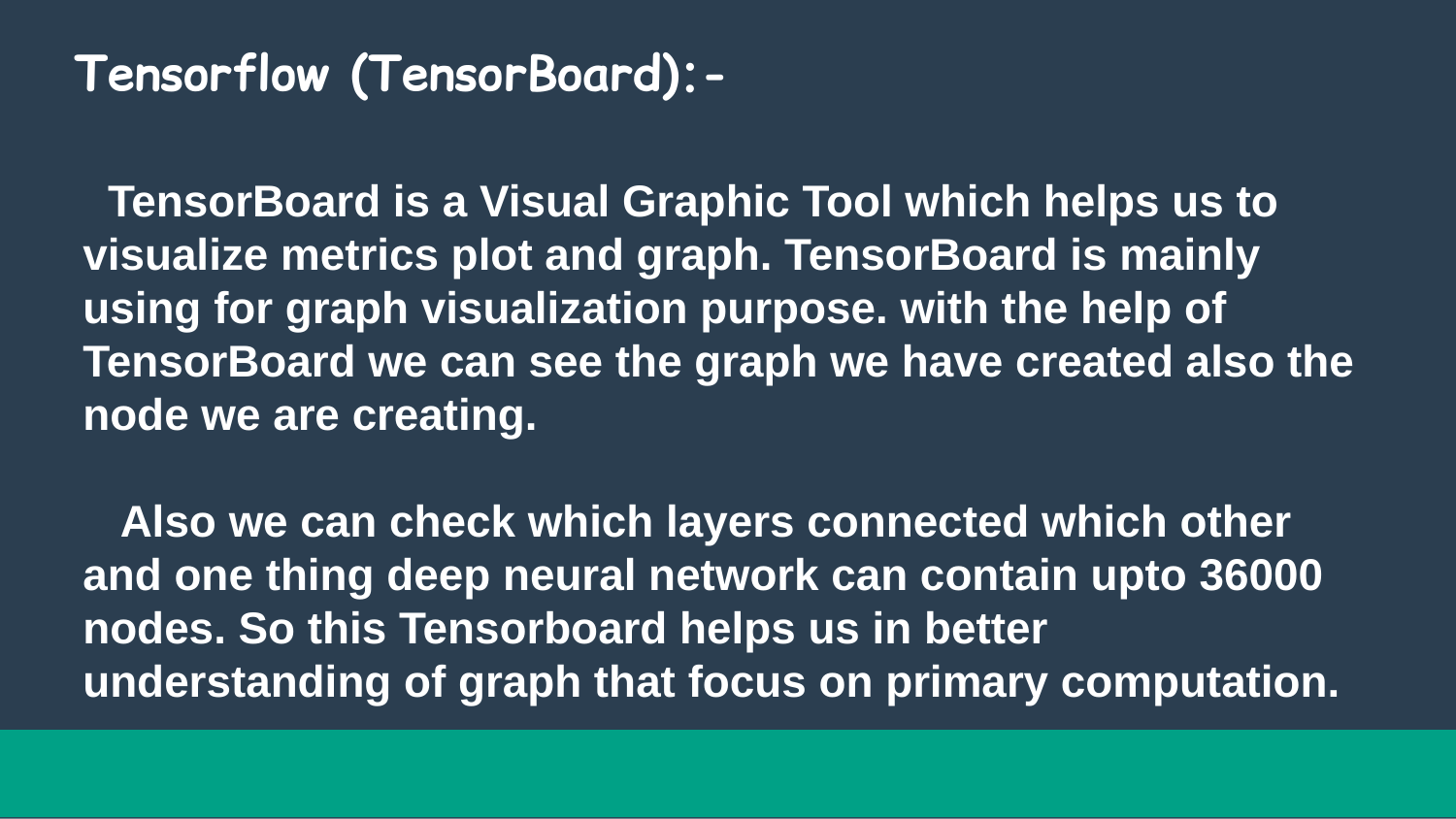

Tensorflow (TensorBoard):-
  TensorBoard is a Visual Graphic Tool which helps us to visualize metrics plot and graph. TensorBoard is mainly using for graph visualization purpose. with the help of TensorBoard we can see the graph we have created also the node we are creating.

   Also we can check which layers connected which other and one thing deep neural network can contain upto 36000 nodes. So this Tensorboard helps us in better understanding of graph that focus on primary computation.